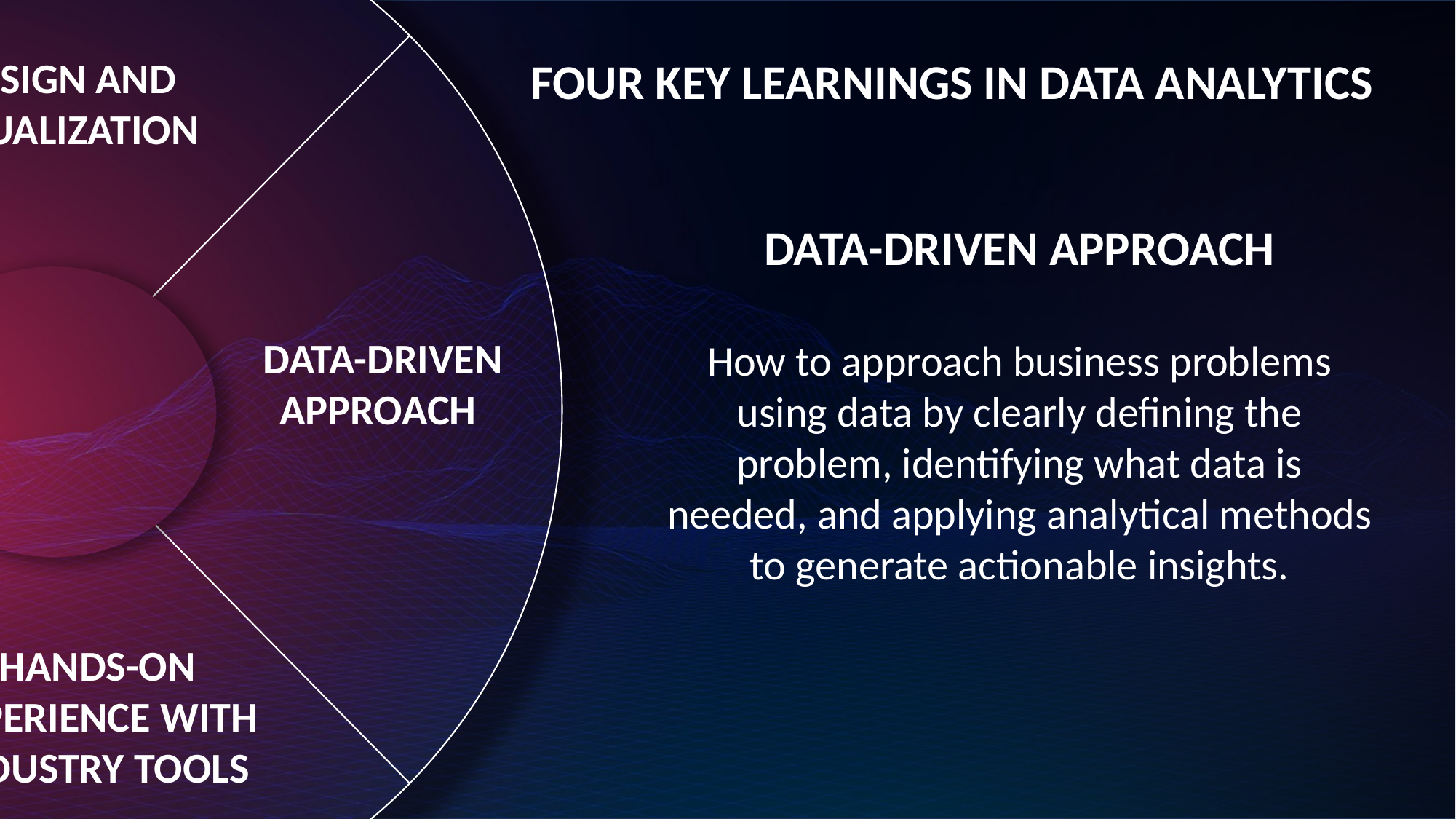

DESIGN AND VISUALIZATION
DATA CLEANING AND EDA
DATA-DRIVEN APPROACH

HANDS-ON EXPERIENCE WITH INDUSTRY TOOLS

FOUR KEY LEARNINGS IN DATA ANALYTICS
DATA-DRIVEN APPROACH

How to approach business problems using data by clearly defining the problem, identifying what data is needed, and applying analytical methods to generate actionable insights.